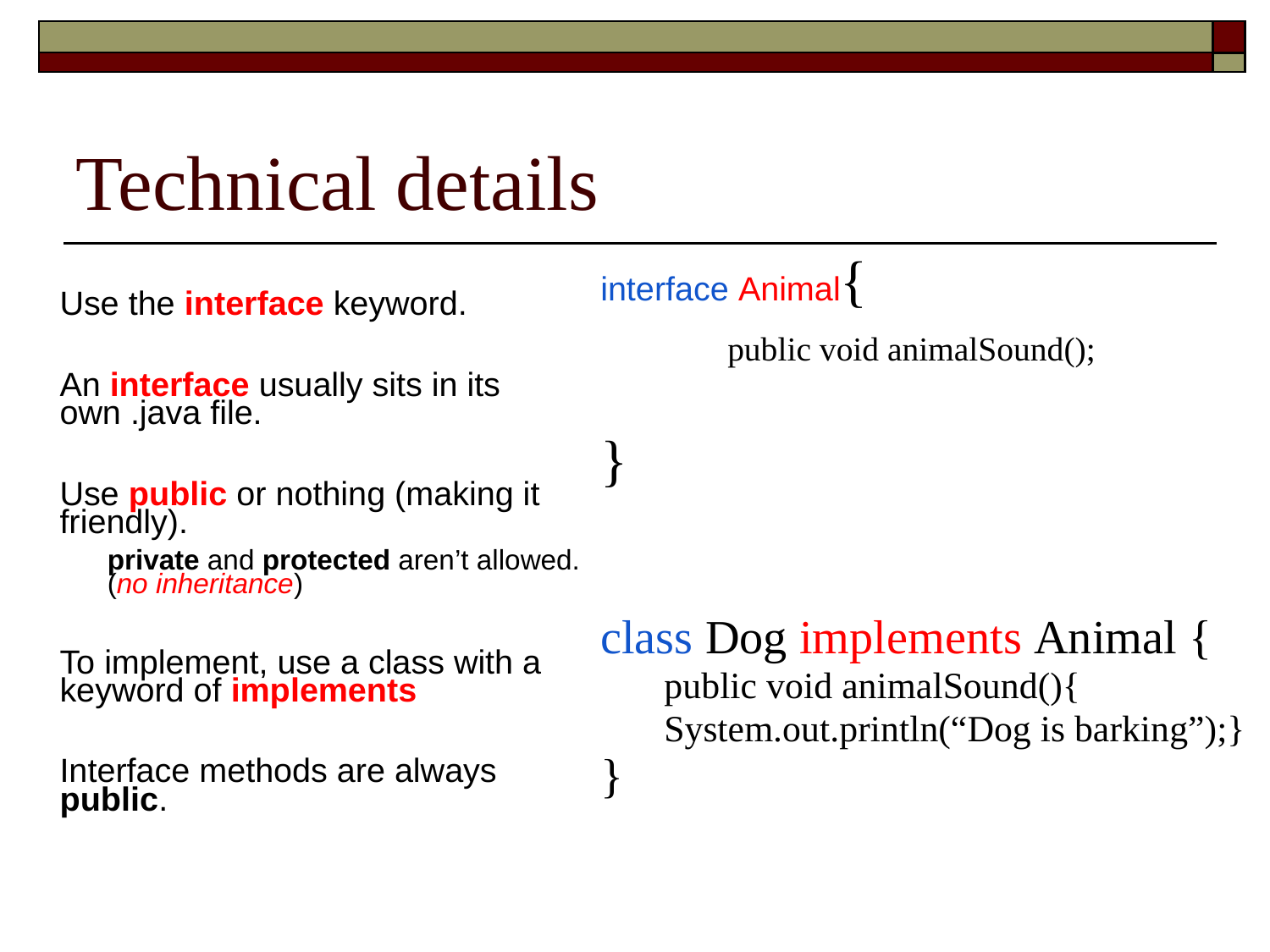

# Technical details
interface Animal{
	public void animalSound();

}

class Dog implements Animal {
public void animalSound(){
System.out.println(“Dog is barking”);}
}
Use the interface keyword.

An interface usually sits in its own .java file.

Use public or nothing (making it friendly).
private and protected aren’t allowed. (no inheritance)

To implement, use a class with a keyword of implements

Interface methods are always public.